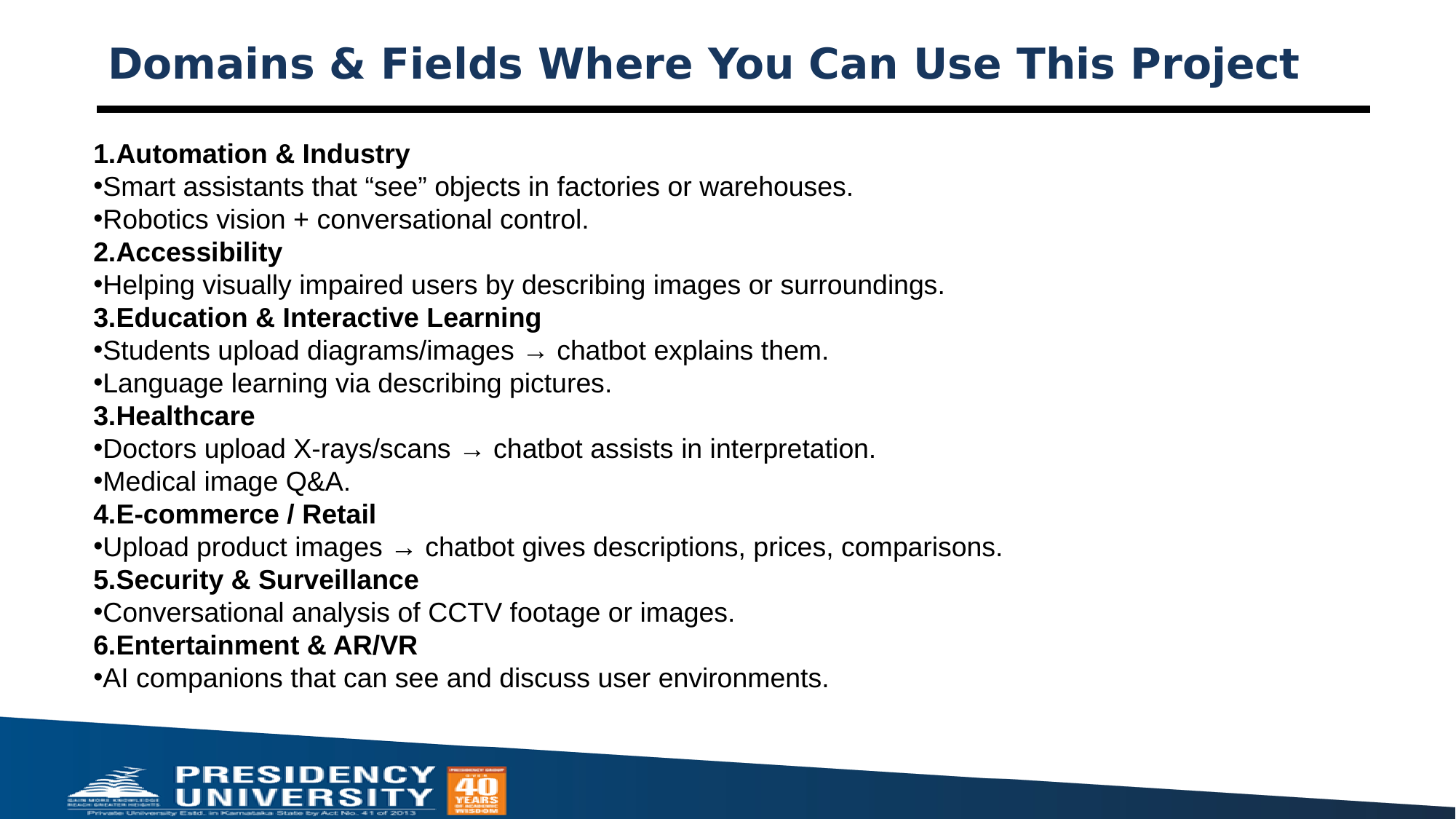

# Domains & Fields Where You Can Use This Project
1.Automation & Industry
Smart assistants that “see” objects in factories or warehouses.
Robotics vision + conversational control.
2.Accessibility
Helping visually impaired users by describing images or surroundings.
3.Education & Interactive Learning
Students upload diagrams/images → chatbot explains them.
Language learning via describing pictures.
3.Healthcare
Doctors upload X-rays/scans → chatbot assists in interpretation.
Medical image Q&A.
4.E-commerce / Retail
Upload product images → chatbot gives descriptions, prices, comparisons.
5.Security & Surveillance
Conversational analysis of CCTV footage or images.
6.Entertainment & AR/VR
AI companions that can see and discuss user environments.